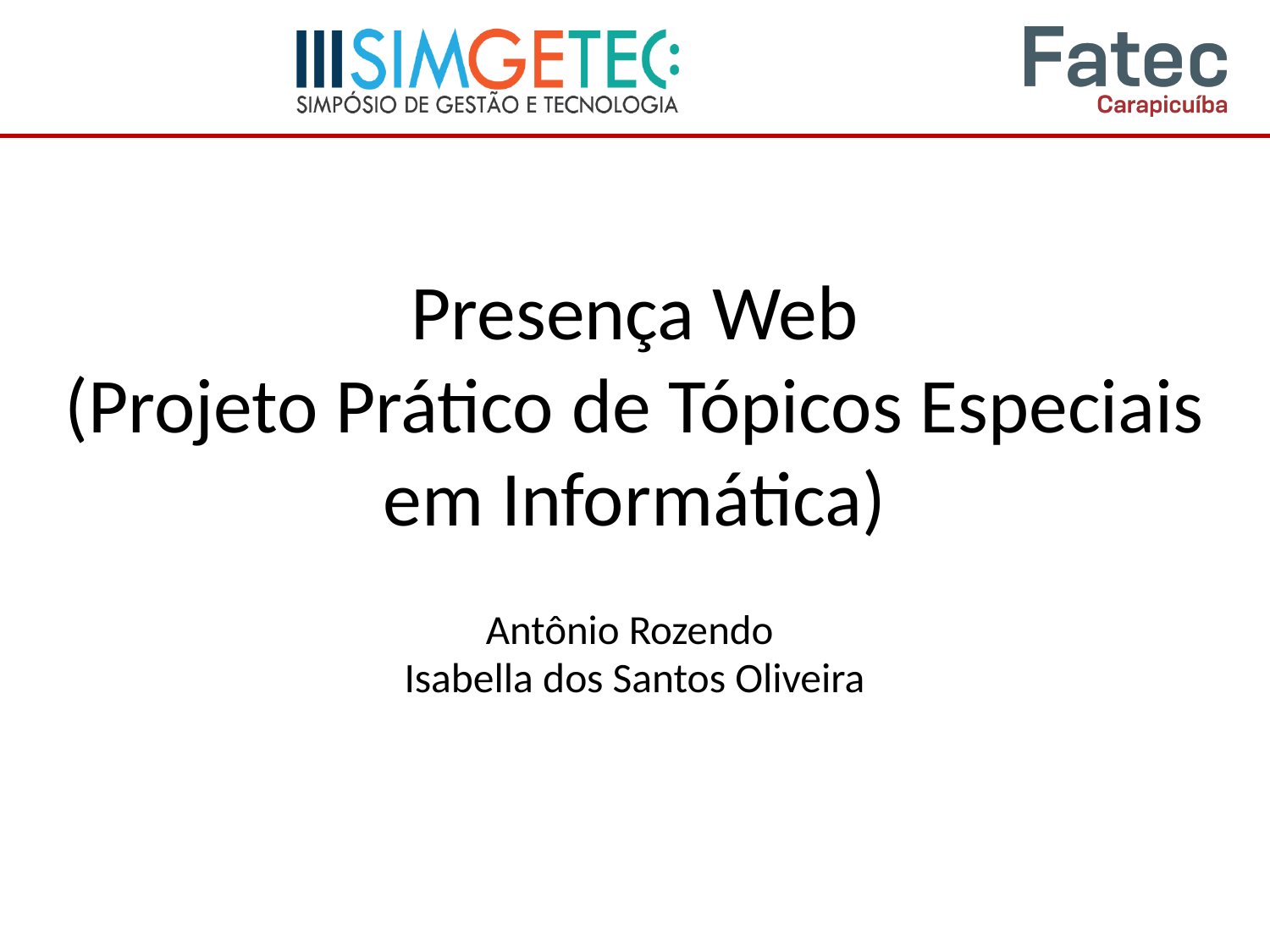

# Presença Web (Projeto Prático de Tópicos Especiais em Informática)
Antônio Rozendo
Isabella dos Santos Oliveira